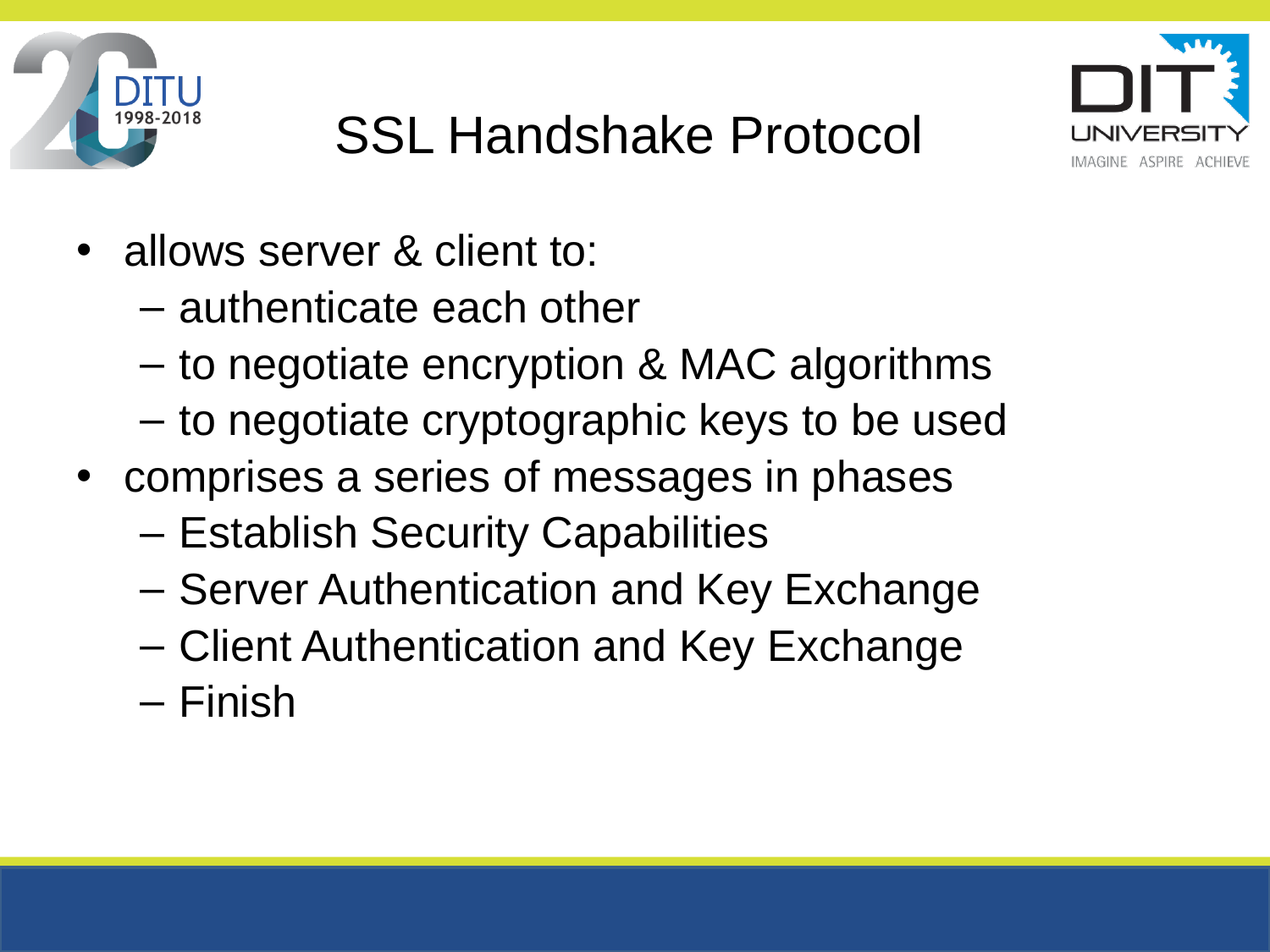

# SSL Handshake Protocol
allows server & client to:
authenticate each other
to negotiate encryption & MAC algorithms
to negotiate cryptographic keys to be used
comprises a series of messages in phases
Establish Security Capabilities
Server Authentication and Key Exchange
Client Authentication and Key Exchange
Finish